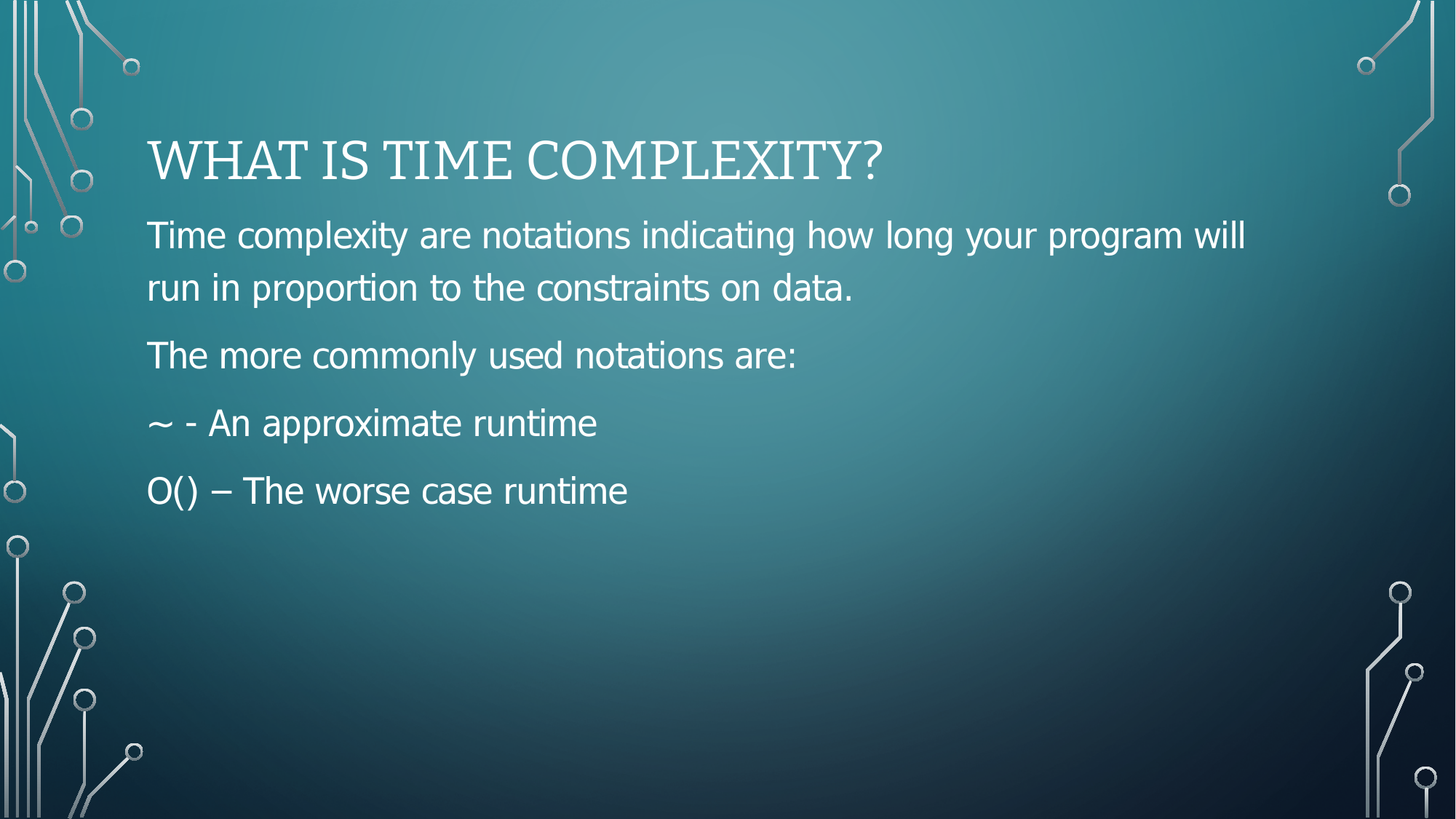

# What is time complexity?
Time complexity are notations indicating how long your program will run in proportion to the constraints on data.
The more commonly used notations are:
~ - An approximate runtime
O() – The worse case runtime